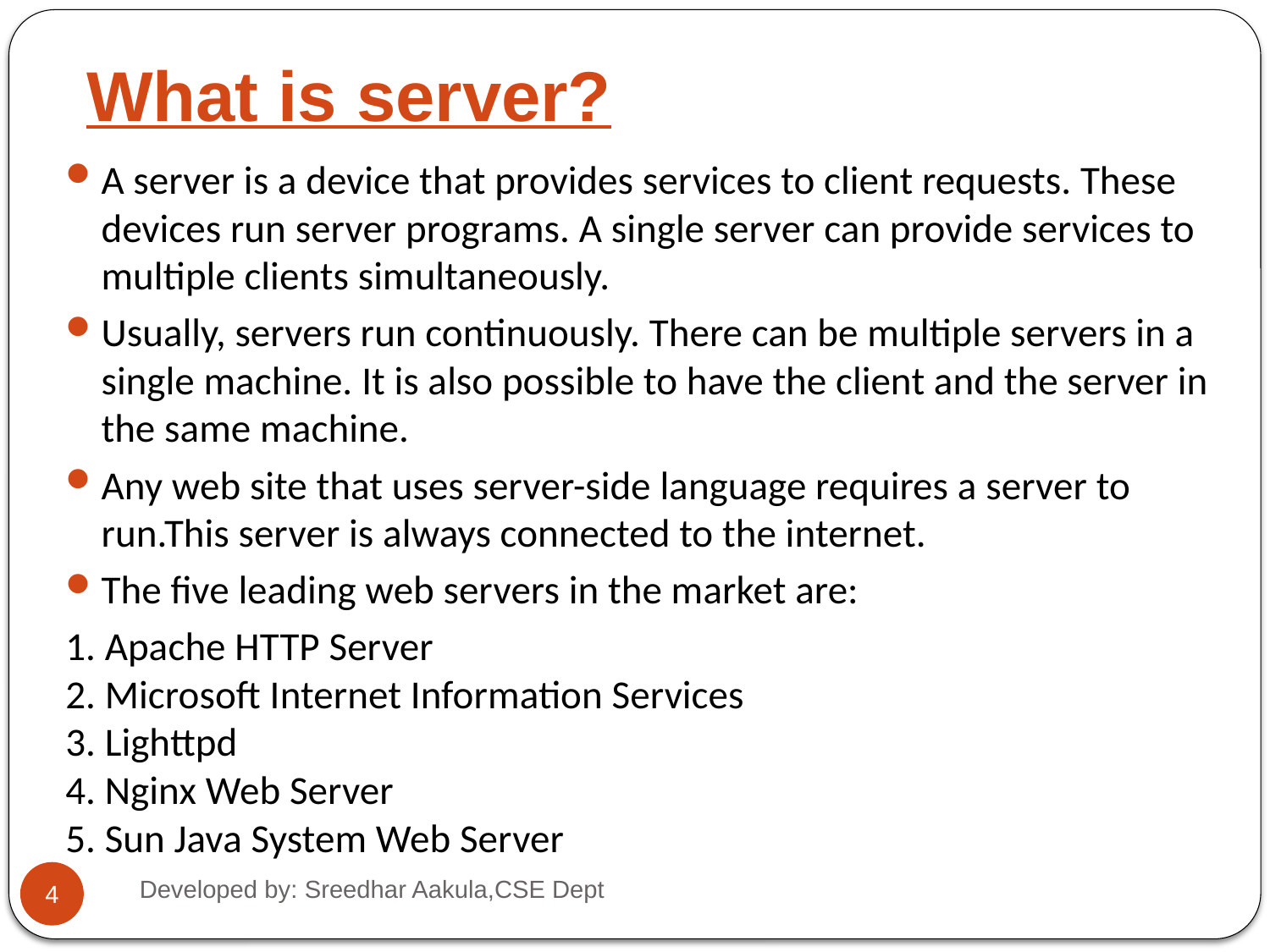

# What is server?
A server is a device that provides services to client requests. These devices run server programs. A single server can provide services to multiple clients simultaneously.
Usually, servers run continuously. There can be multiple servers in a single machine. It is also possible to have the client and the server in the same machine.
Any web site that uses server-side language requires a server to run.This server is always connected to the internet.
The five leading web servers in the market are:
1. Apache HTTP Server
2. Microsoft Internet Information Services
3. Lighttpd
4. Nginx Web Server
5. Sun Java System Web Server

Developed by: Sreedhar Aakula,CSE Dept
4